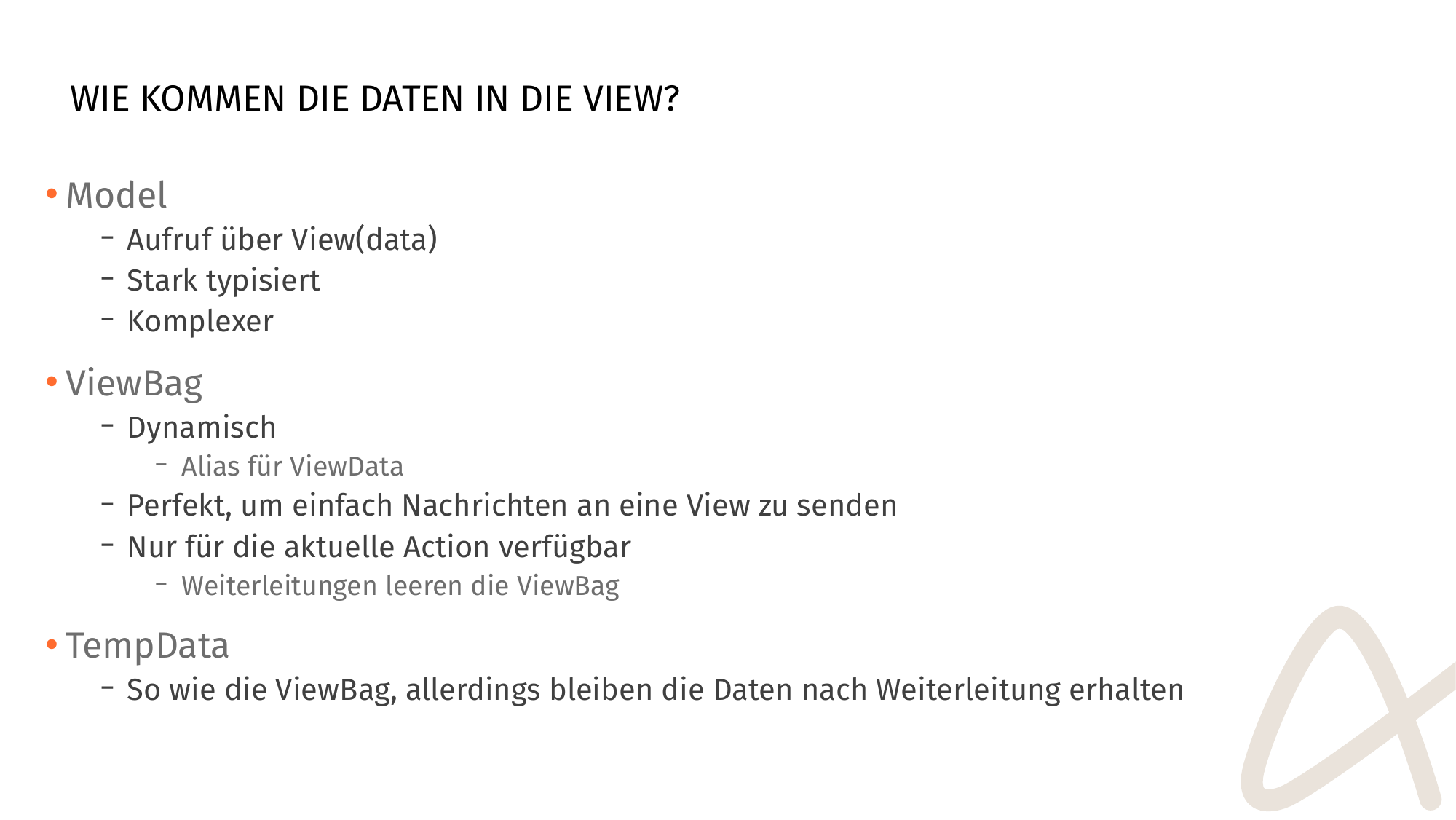

# Wie kommen die Daten in die VIEW?
Model
Aufruf über View(data)
Stark typisiert
Komplexer
ViewBag
Dynamisch
Alias für ViewData
Perfekt, um einfach Nachrichten an eine View zu senden
Nur für die aktuelle Action verfügbar
Weiterleitungen leeren die ViewBag
TempData
So wie die ViewBag, allerdings bleiben die Daten nach Weiterleitung erhalten